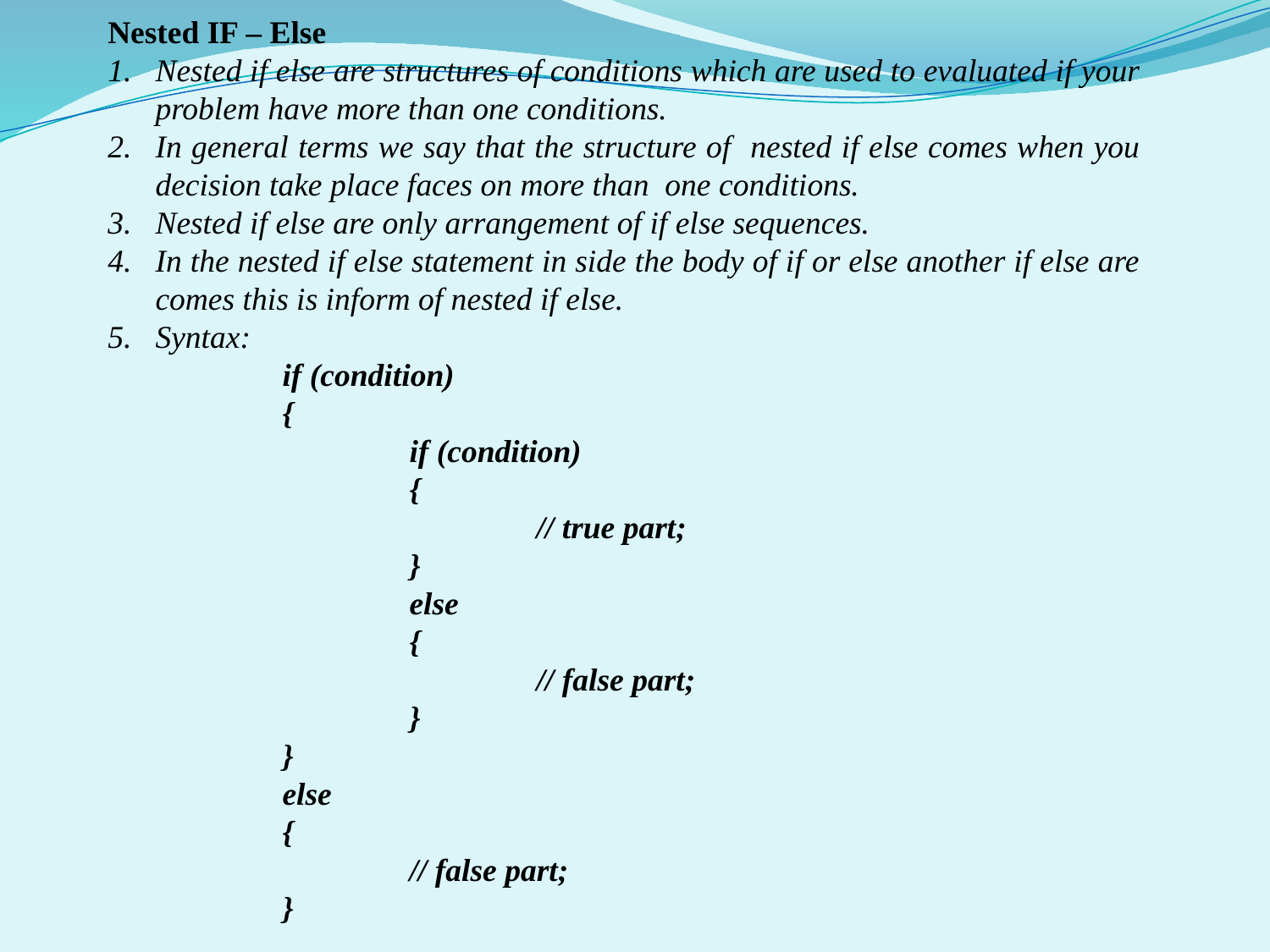

Nested IF – Else
Nested if else are structures of conditions which are used to evaluated if your problem have more than one conditions.
In general terms we say that the structure of  nested if else comes when you decision take place faces on more than  one conditions.
Nested if else are only arrangement of if else sequences.
In the nested if else statement in side the body of if or else another if else are comes this is inform of nested if else.
Syntax:
		if (condition)
		{
			if (condition)
			{
			// true part;
			}
		else
			{
				// false part;
			}
		}
		else
	{
			// false part;
		}